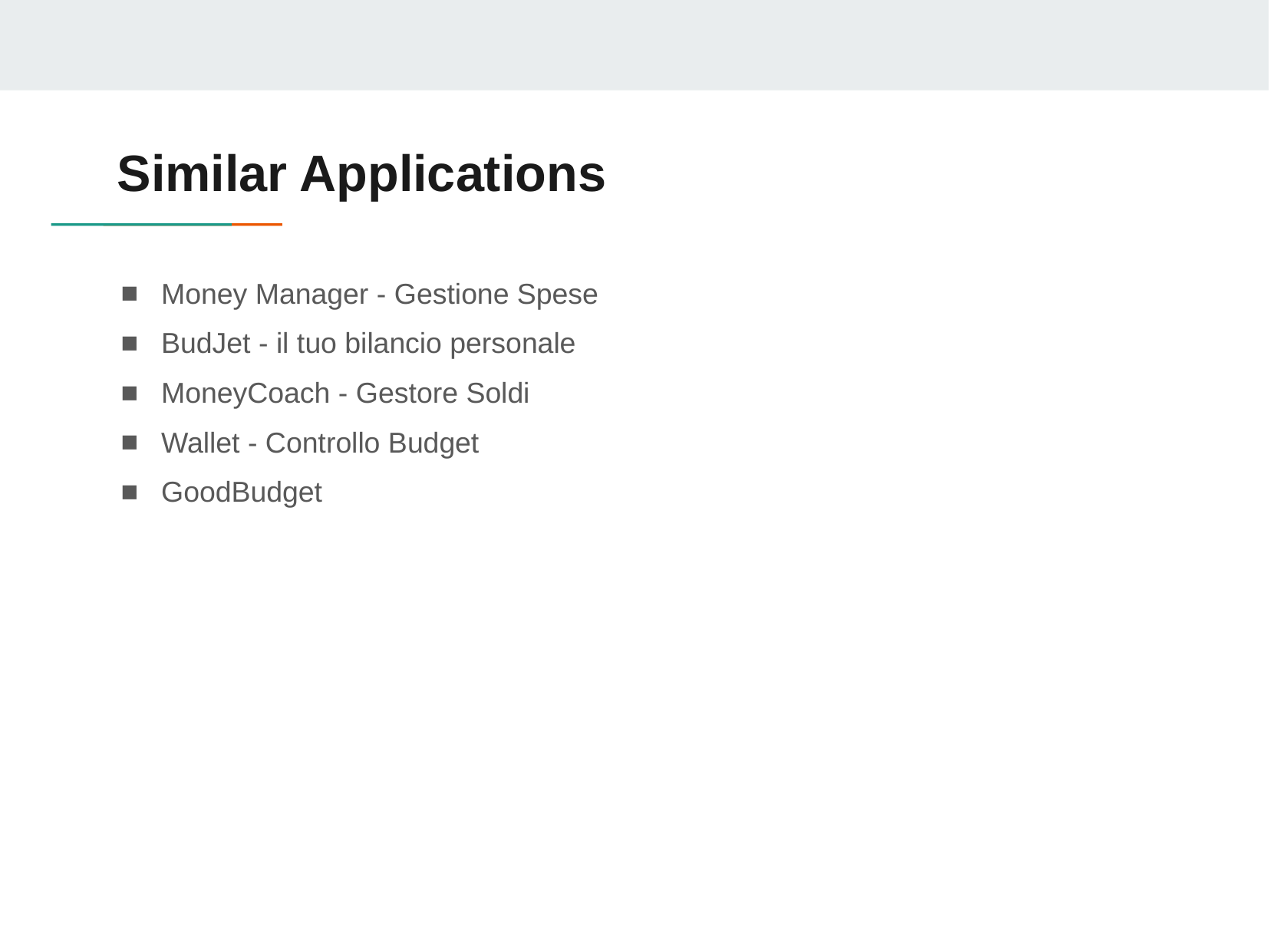

# Similar Applications

Money Manager - Gestione Spese
BudJet - il tuo bilancio personale
MoneyCoach - Gestore Soldi
Wallet - Controllo Budget
GoodBudget